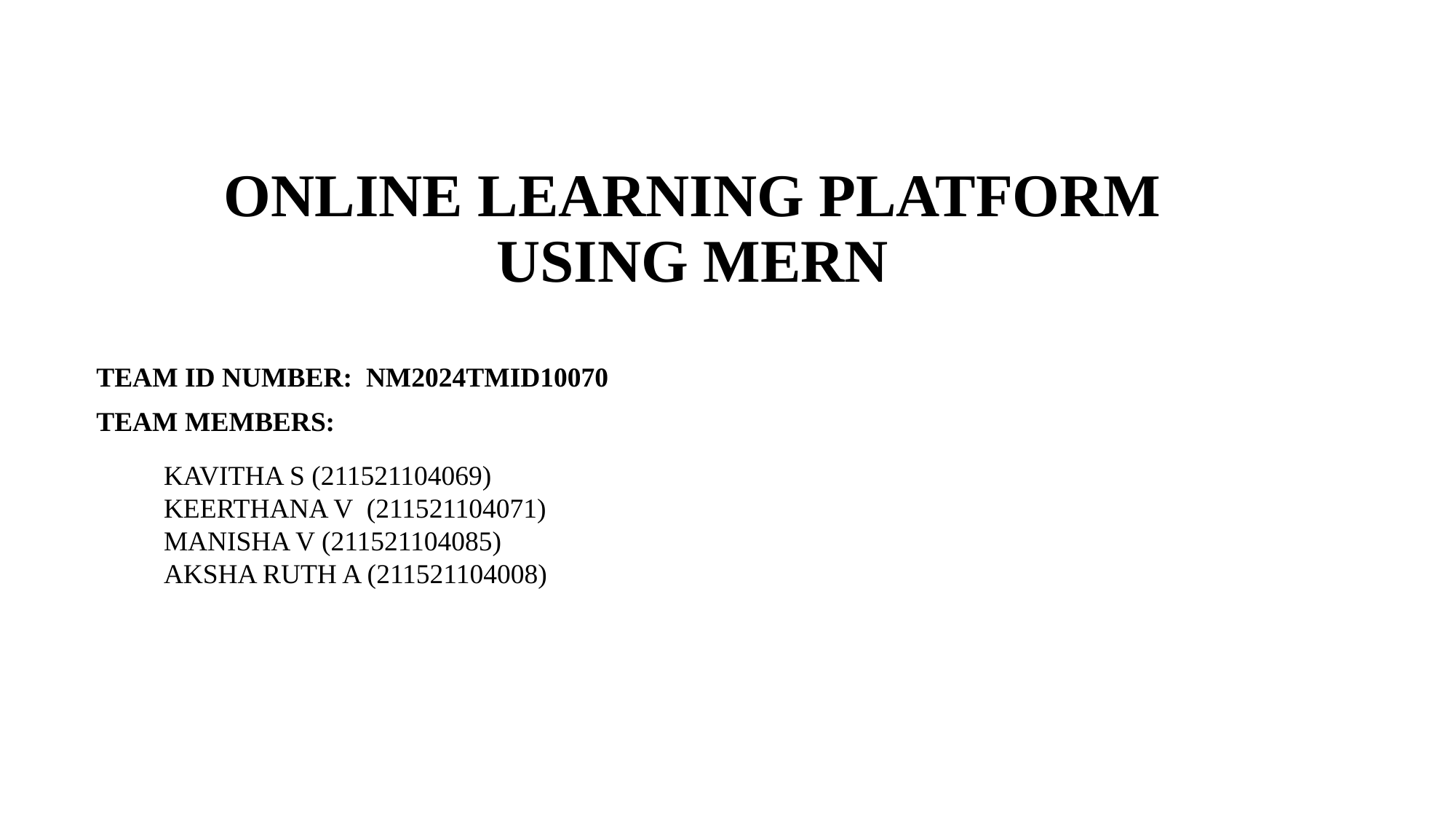

# ONLINE LEARNING PLATFORM USING MERN
TEAM ID NUMBER:  NM2024TMID10070
TEAM MEMBERS:
KAVITHA S (211521104069)
KEERTHANA V  (211521104071)
MANISHA V (211521104085)
AKSHA RUTH A (211521104008)